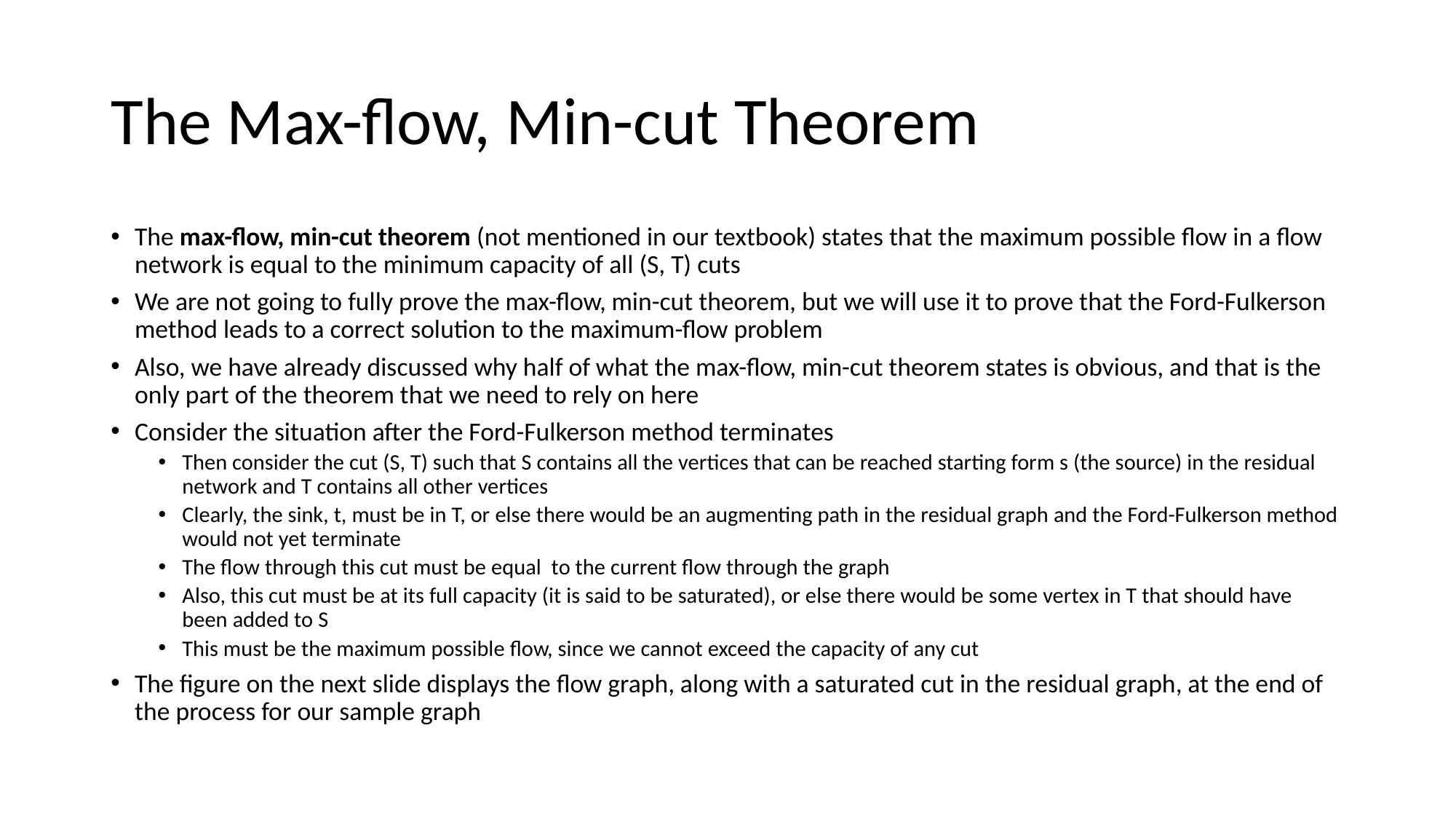

# The Max-flow, Min-cut Theorem
The max-flow, min-cut theorem (not mentioned in our textbook) states that the maximum possible flow in a flow network is equal to the minimum capacity of all (S, T) cuts
We are not going to fully prove the max-flow, min-cut theorem, but we will use it to prove that the Ford-Fulkerson method leads to a correct solution to the maximum-flow problem
Also, we have already discussed why half of what the max-flow, min-cut theorem states is obvious, and that is the only part of the theorem that we need to rely on here
Consider the situation after the Ford-Fulkerson method terminates
Then consider the cut (S, T) such that S contains all the vertices that can be reached starting form s (the source) in the residual network and T contains all other vertices
Clearly, the sink, t, must be in T, or else there would be an augmenting path in the residual graph and the Ford-Fulkerson method would not yet terminate
The flow through this cut must be equal  to the current flow through the graph
Also, this cut must be at its full capacity (it is said to be saturated), or else there would be some vertex in T that should have been added to S
This must be the maximum possible flow, since we cannot exceed the capacity of any cut
The figure on the next slide displays the flow graph, along with a saturated cut in the residual graph, at the end of the process for our sample graph